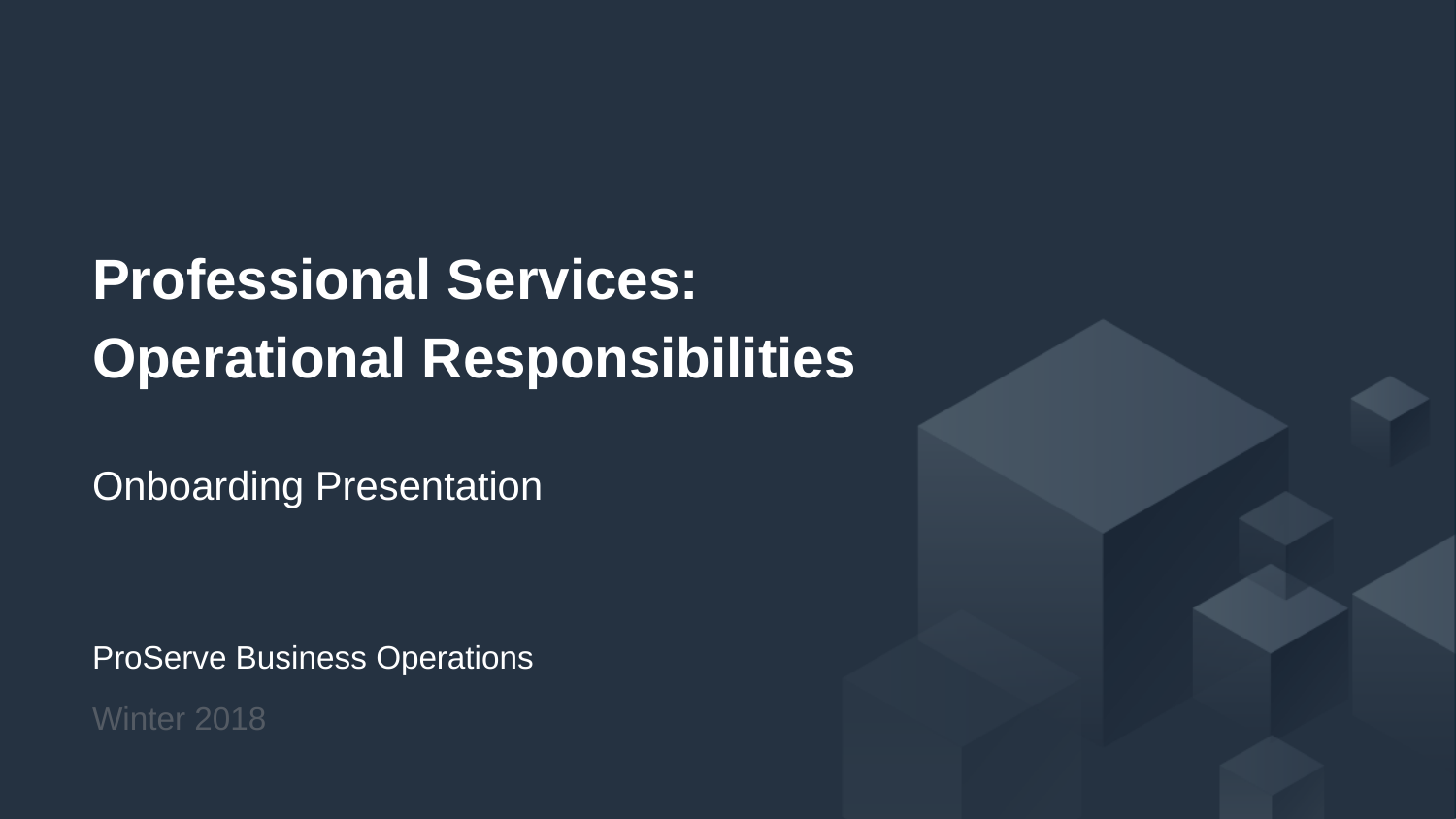

Professional Services:
Operational Responsibilities
Onboarding Presentation
ProServe Business Operations
Winter 2018